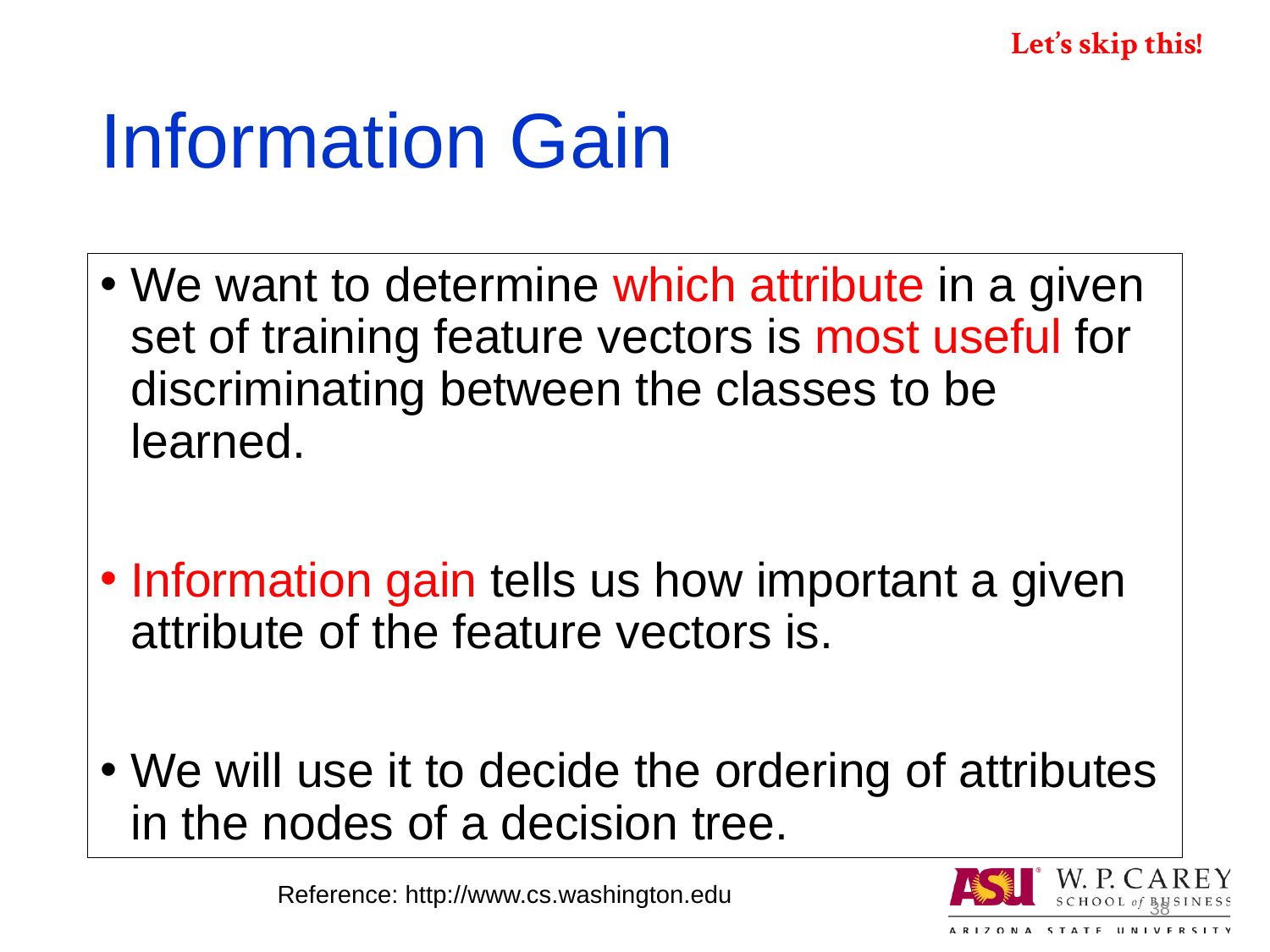

Let’s skip this!
# Information Gain
We want to determine which attribute in a given set of training feature vectors is most useful for discriminating between the classes to be learned.

Information gain tells us how important a given attribute of the feature vectors is.

We will use it to decide the ordering of attributes in the nodes of a decision tree.
Reference: http://www.cs.washington.edu
38